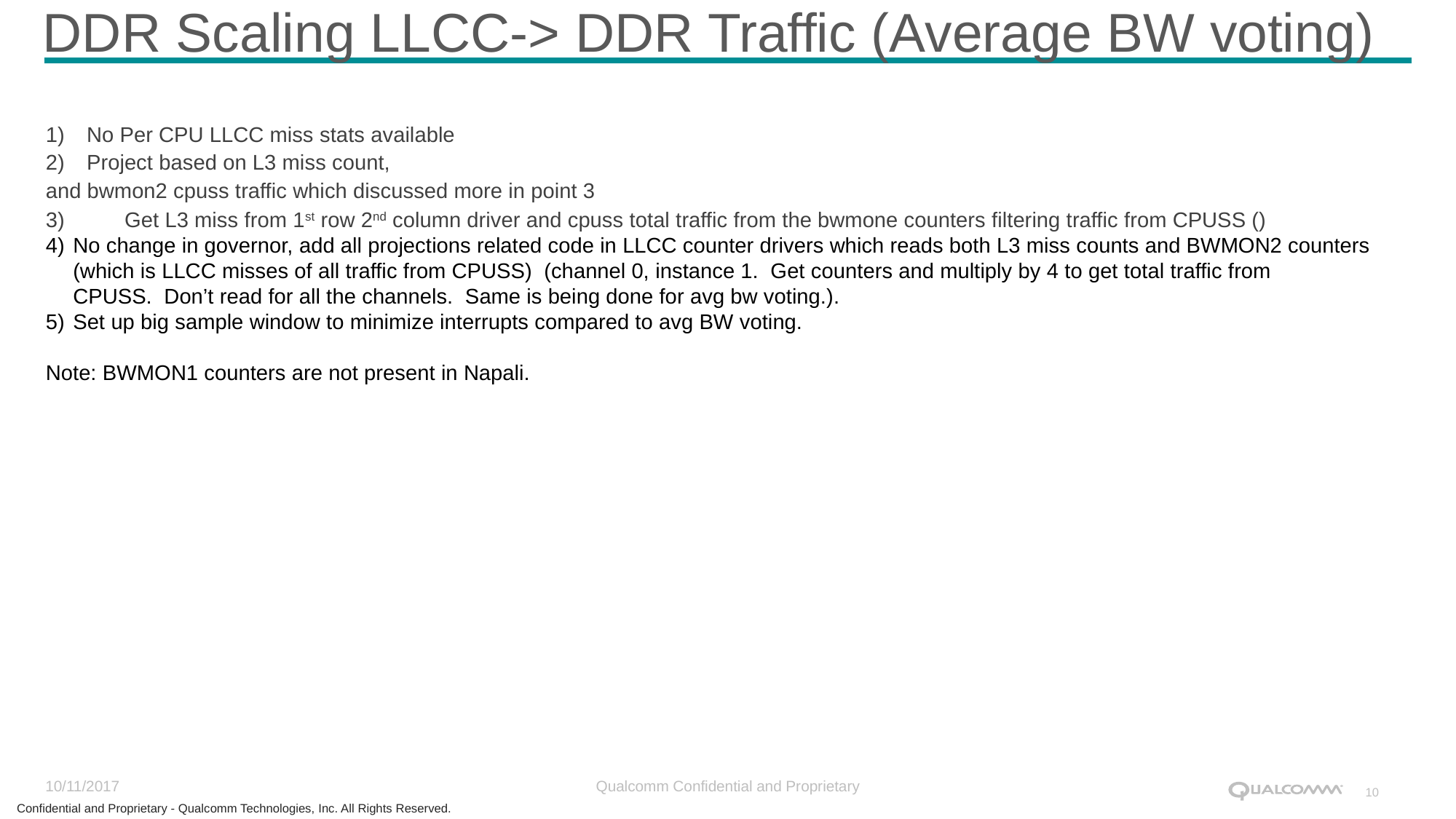

# DDR Scaling LLCC-> DDR Traffic (Average BW voting)

No Per CPU LLCC miss stats available
Project based on L3 miss count,
and bwmon2 cpuss traffic which discussed more in point 3
3)          Get L3 miss from 1st row 2nd column driver and cpuss total traffic from the bwmone counters filtering traffic from CPUSS ()
No change in governor, add all projections related code in LLCC counter drivers which reads both L3 miss counts and BWMON2 counters (which is LLCC misses of all traffic from CPUSS)  (channel 0, instance 1.  Get counters and multiply by 4 to get total traffic from CPUSS.  Don’t read for all the channels.  Same is being done for avg bw voting.).
Set up big sample window to minimize interrupts compared to avg BW voting.

Note: BWMON1 counters are not present in Napali.